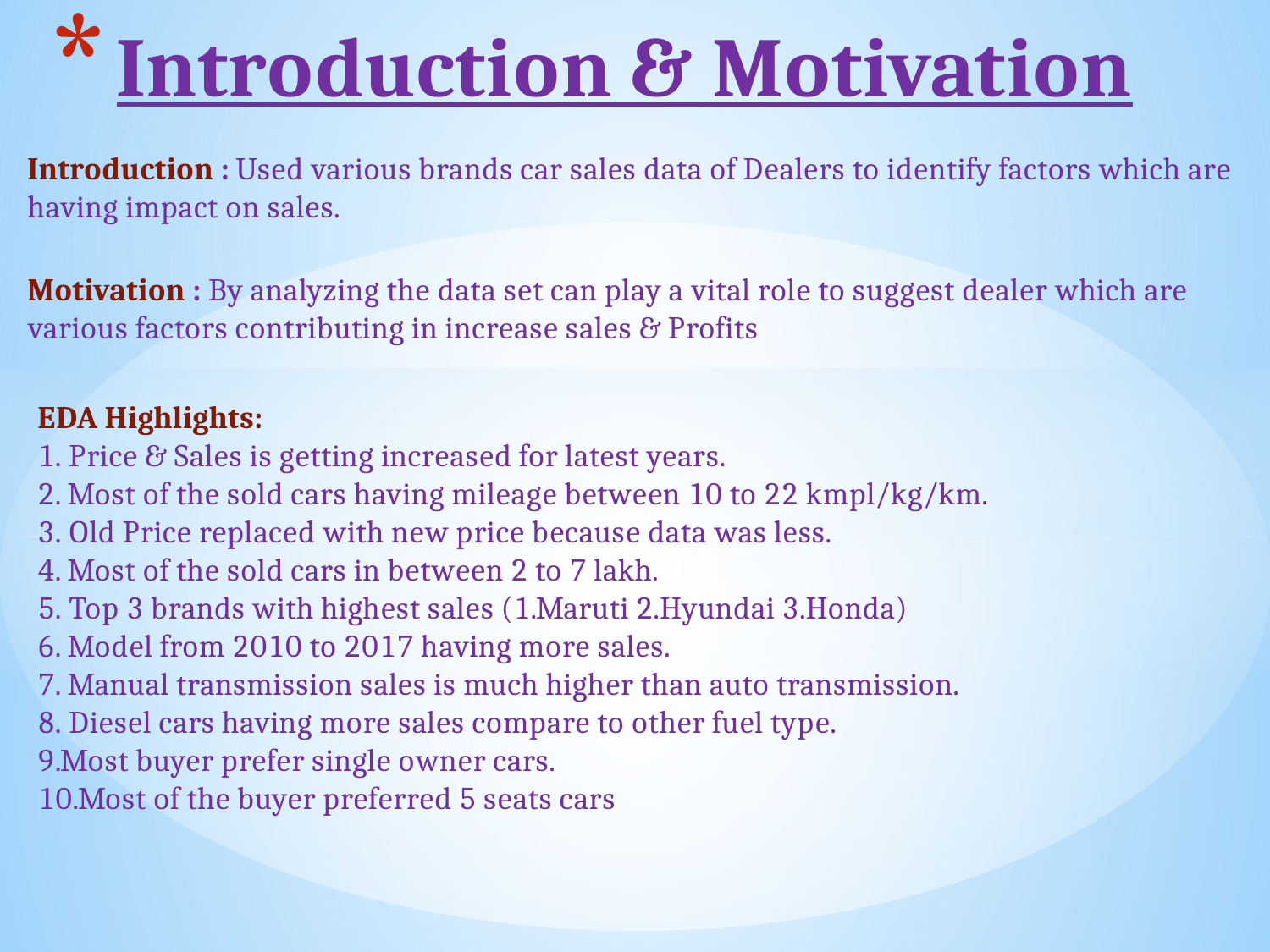

# Introduction & Motivation
Introduction : Used various brands car sales data of Dealers to identify factors which are having impact on sales.
Motivation : By analyzing the data set can play a vital role to suggest dealer which are various factors contributing in increase sales & Profits
EDA Highlights:
1. Price & Sales is getting increased for latest years.
2. Most of the sold cars having mileage between 10 to 22 kmpl/kg/km.
3. Old Price replaced with new price because data was less.
4. Most of the sold cars in between 2 to 7 lakh.
5. Top 3 brands with highest sales (1.Maruti 2.Hyundai 3.Honda)
6. Model from 2010 to 2017 having more sales.
7. Manual transmission sales is much higher than auto transmission.
8. Diesel cars having more sales compare to other fuel type.
9.Most buyer prefer single owner cars.
10.Most of the buyer preferred 5 seats cars